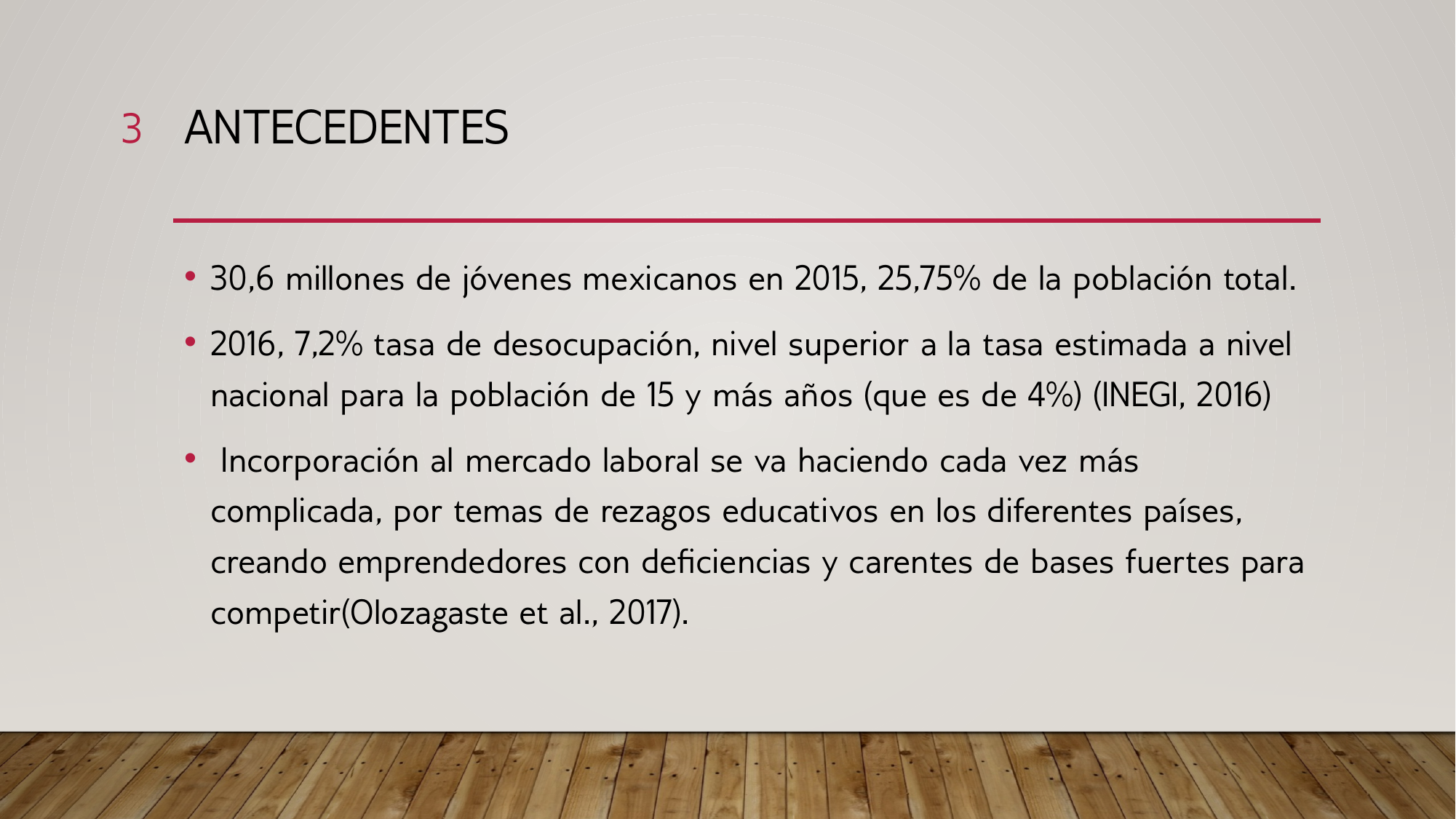

3
# Antecedentes
30,6 millones de jóvenes mexicanos en 2015, 25,75% de la población total.
2016, 7,2% tasa de desocupación, nivel superior a la tasa estimada a nivel nacional para la población de 15 y más años (que es de 4%) (INEGI, 2016)
 Incorporación al mercado laboral se va haciendo cada vez más complicada, por temas de rezagos educativos en los diferentes países, creando emprendedores con deficiencias y carentes de bases fuertes para competir(Olozagaste et al., 2017).